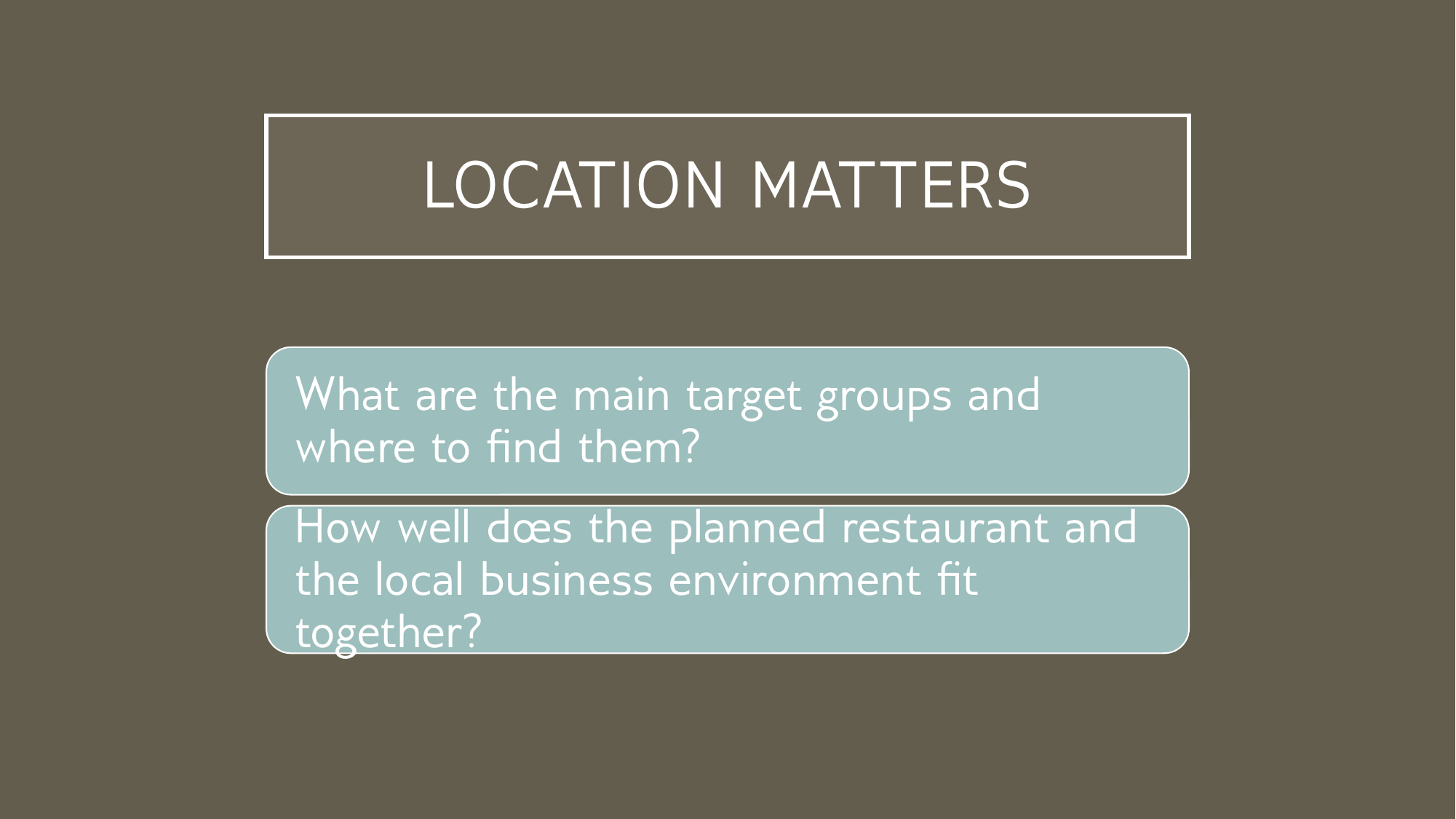

# Location matters
What are the main target groups and where to find them?
How well does the planned restaurant and the local business environment fit together?